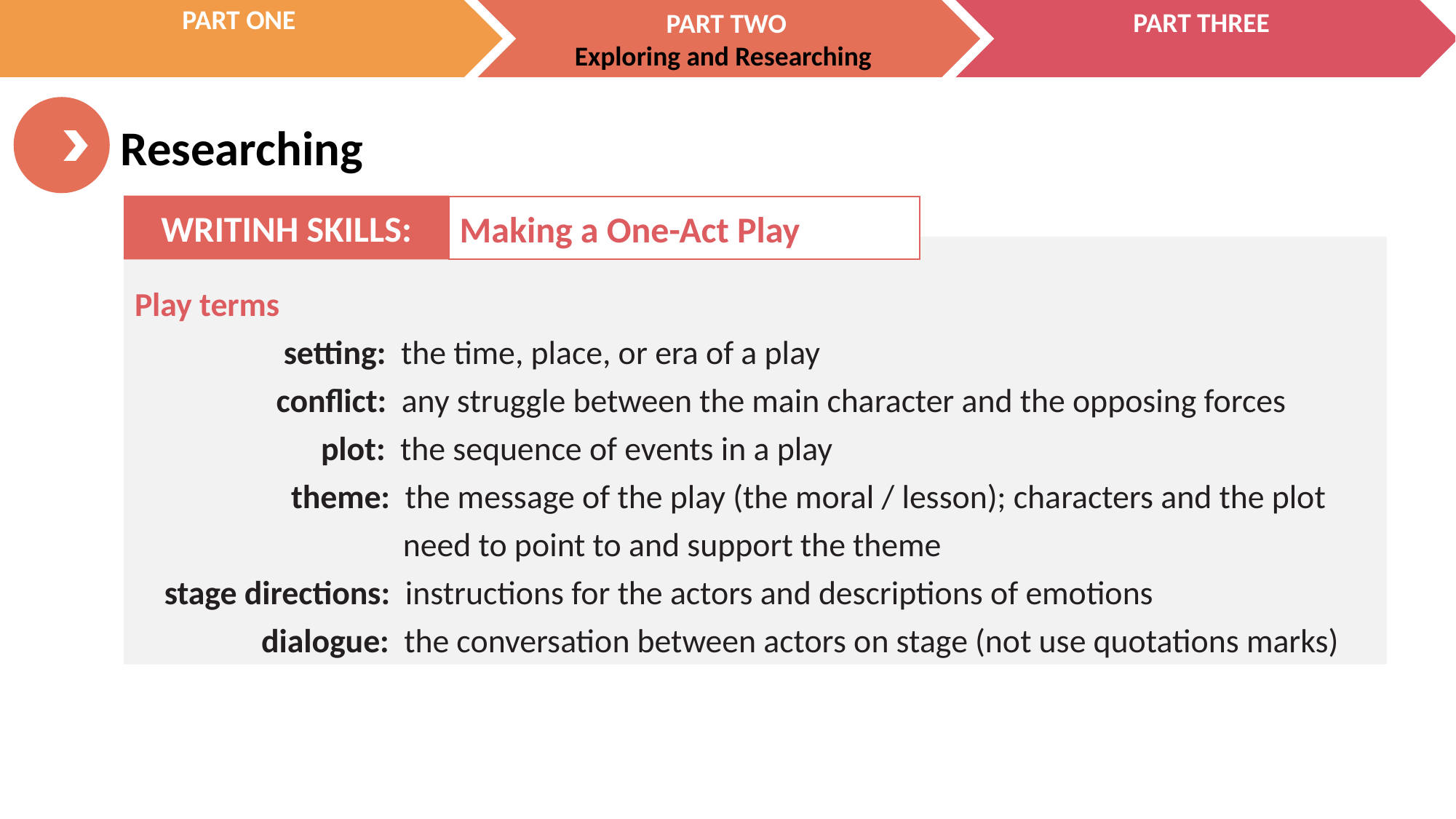

WRITINH SKILLS:
Making a One-Act Play

Play terms
                    setting:  the time, place, or era of a play
                   conflict:  any struggle between the main character and the opposing forces
                         plot:  the sequence of events in a play
                     theme:  the message of the play (the moral / lesson); characters and the plot
                                    need to point to and support the theme
    stage directions:  instructions for the actors and descriptions of emotions
                 dialogue:  the conversation between actors on stage (not use quotations marks)